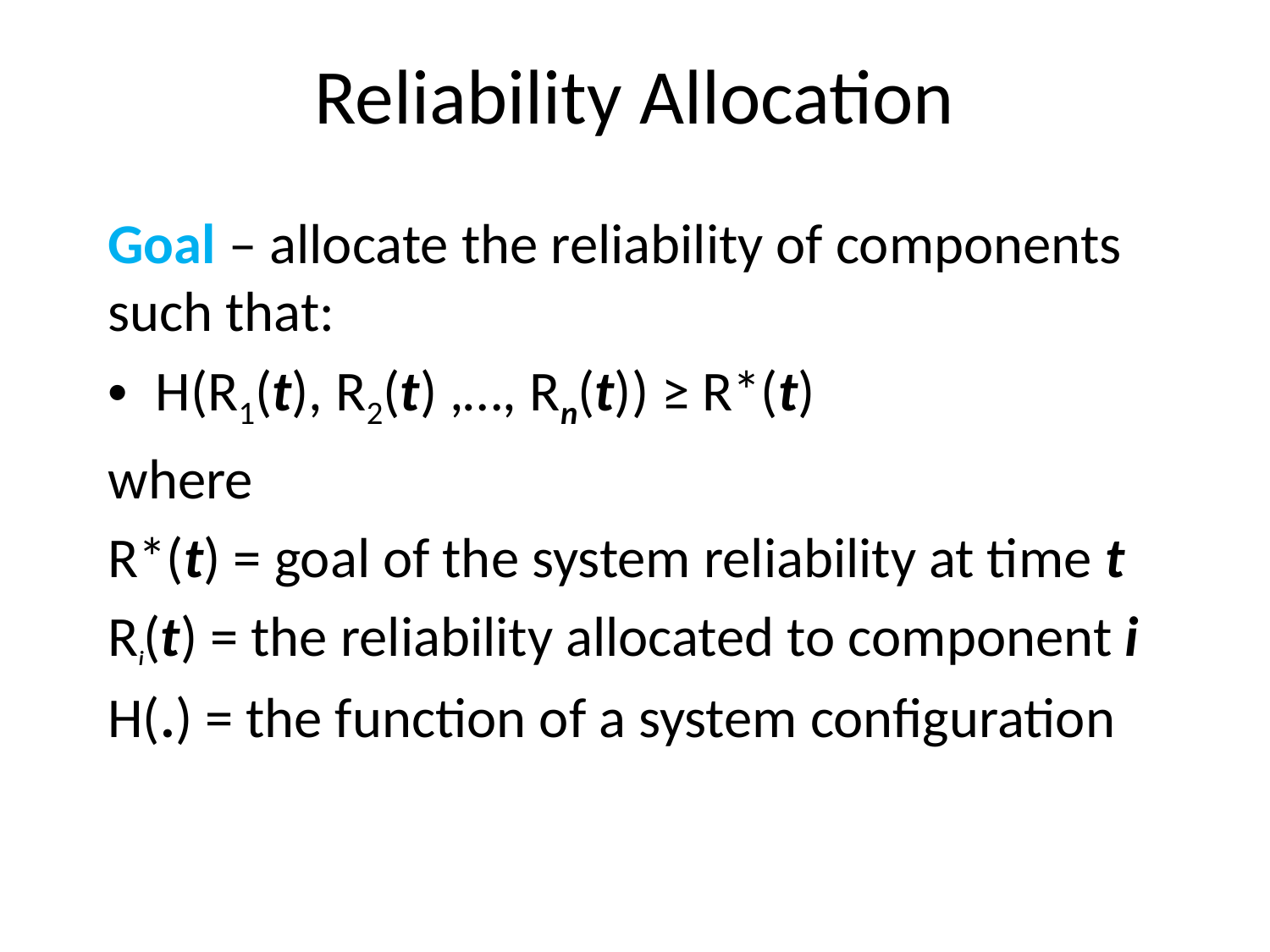

# Reliability Allocation
Goal – allocate the reliability of components such that:
H(R1(t), R2(t) ,…, Rn(t)) ≥ R*(t)
where
R*(t) = goal of the system reliability at time t
Ri(t) = the reliability allocated to component i
H(.) = the function of a system configuration